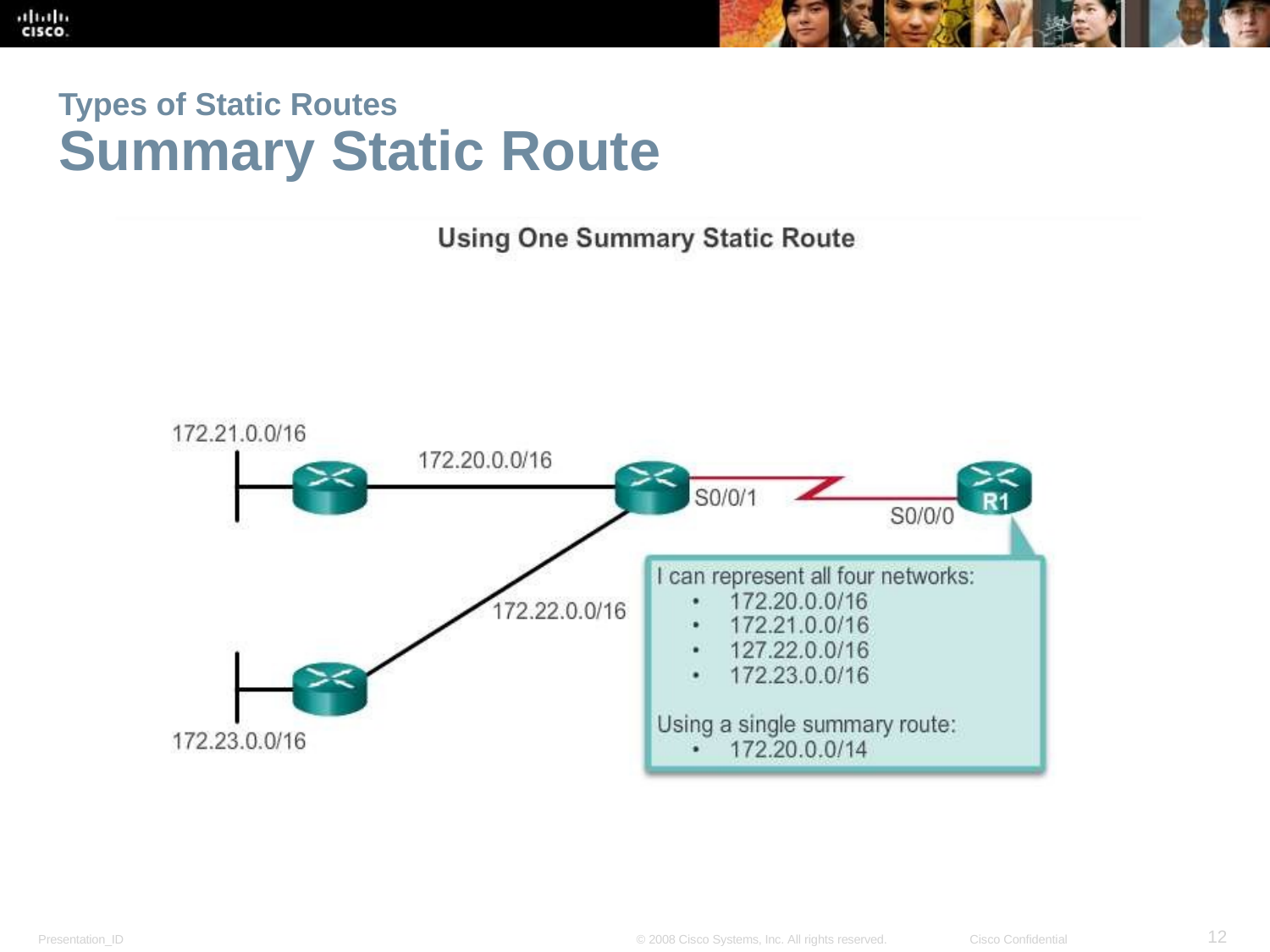

Types of Static Routes
Summary Static Route

12
Presentation_ID
© 2008 Cisco Systems, Inc. All rights reserved.
Cisco Confidential